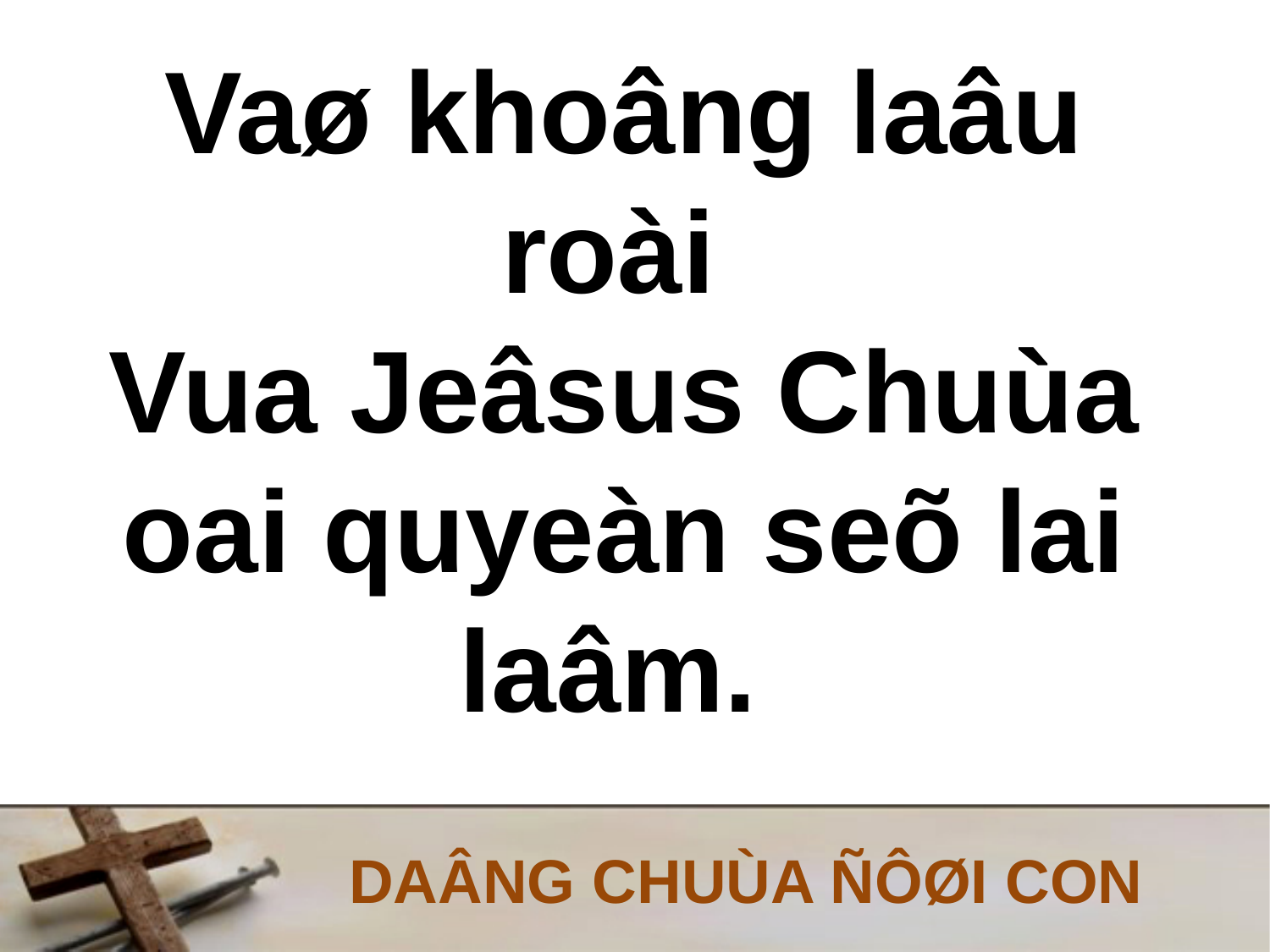

# Vaø khoâng laâu roài Vua Jeâsus Chuùa oai quyeàn seõ lai laâm.
DAÂNG CHUÙA ÑÔØI CON